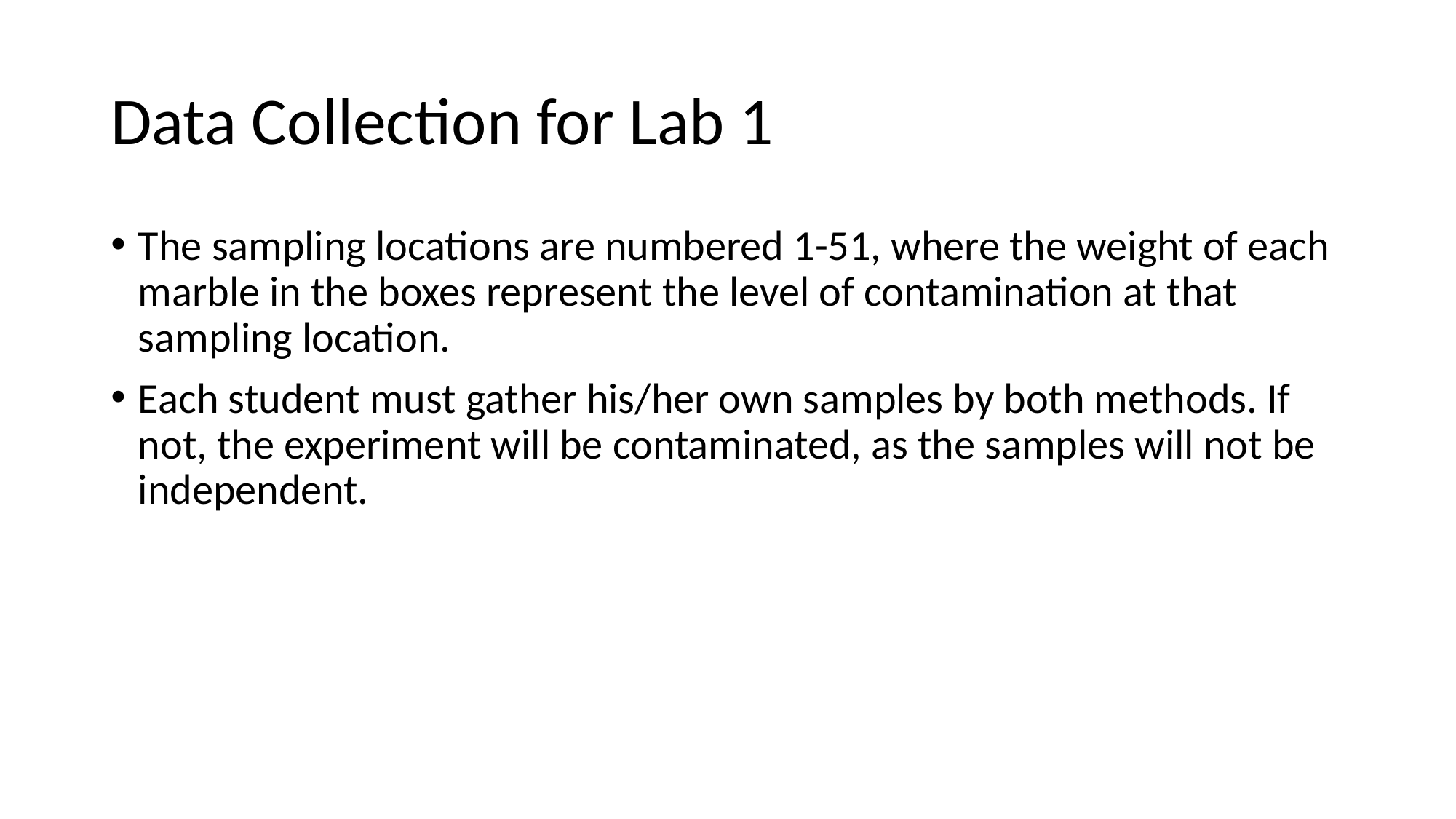

# Data Collection for Lab 1
The sampling locations are numbered 1-51, where the weight of each marble in the boxes represent the level of contamination at that sampling location.
Each student must gather his/her own samples by both methods. If not, the experiment will be contaminated, as the samples will not be independent.